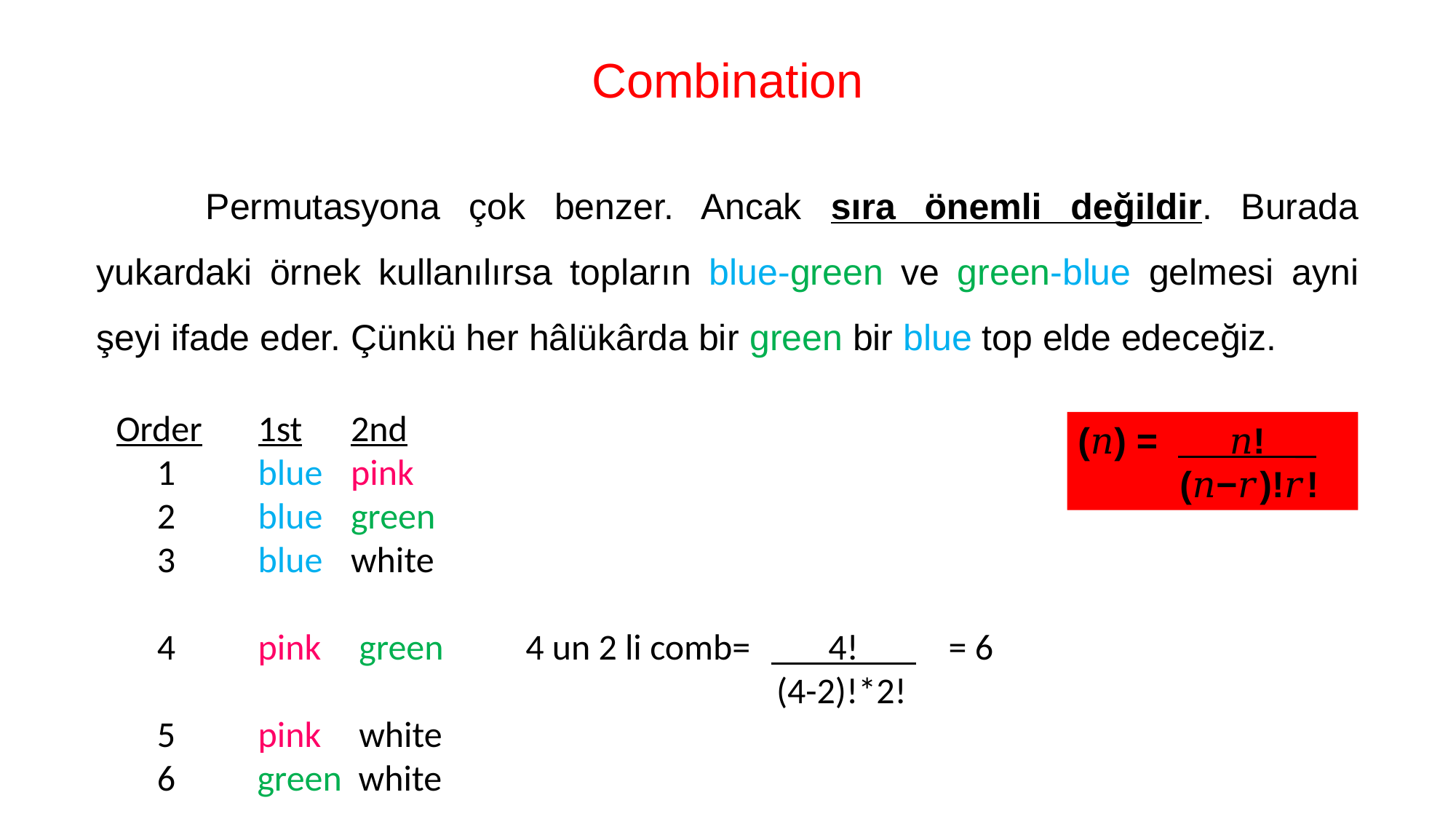

Combination
	Permutasyona çok benzer. Ancak sıra önemli değildir. Burada yukardaki örnek kullanılırsa topların blue-green ve green-blue gelmesi ayni şeyi ifade eder. Çünkü her hâlükârda bir green bir blue top elde edeceğiz.
Order	    1st	  2nd
     1	    blue	  pink
     2	    blue	  green
     3	    blue	  white

     4	    pink	   green          4 un 2 li comb=	       4!           = 6
					              (4-2)!*2!
     5	    pink	   white
     6          green  white
(𝑛) =       𝑛!   _
          (𝑛−𝑟)!𝑟!